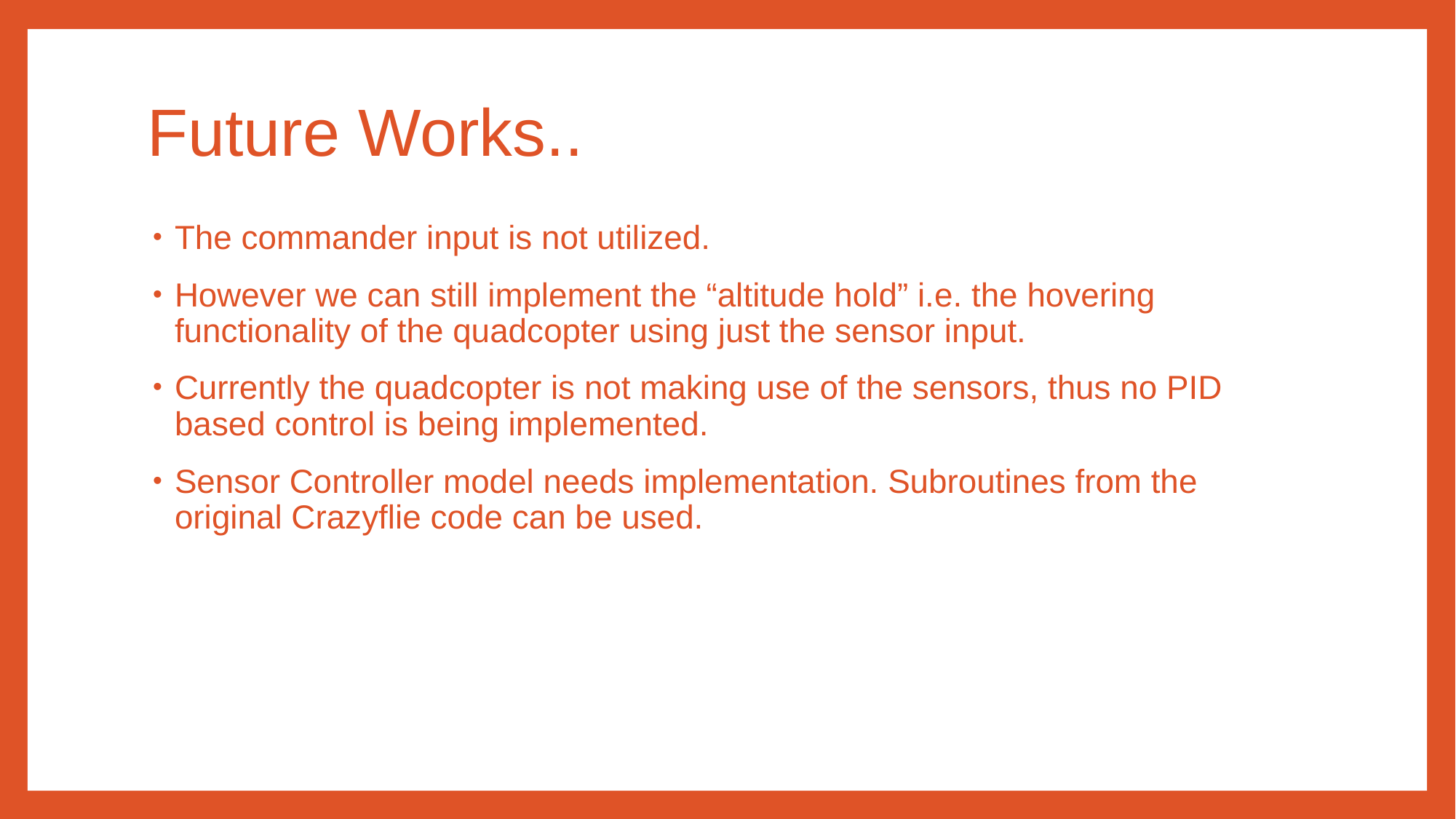

# Future Works..
The commander input is not utilized.
However we can still implement the “altitude hold” i.e. the hovering functionality of the quadcopter using just the sensor input.
Currently the quadcopter is not making use of the sensors, thus no PID based control is being implemented.
Sensor Controller model needs implementation. Subroutines from the original Crazyflie code can be used.